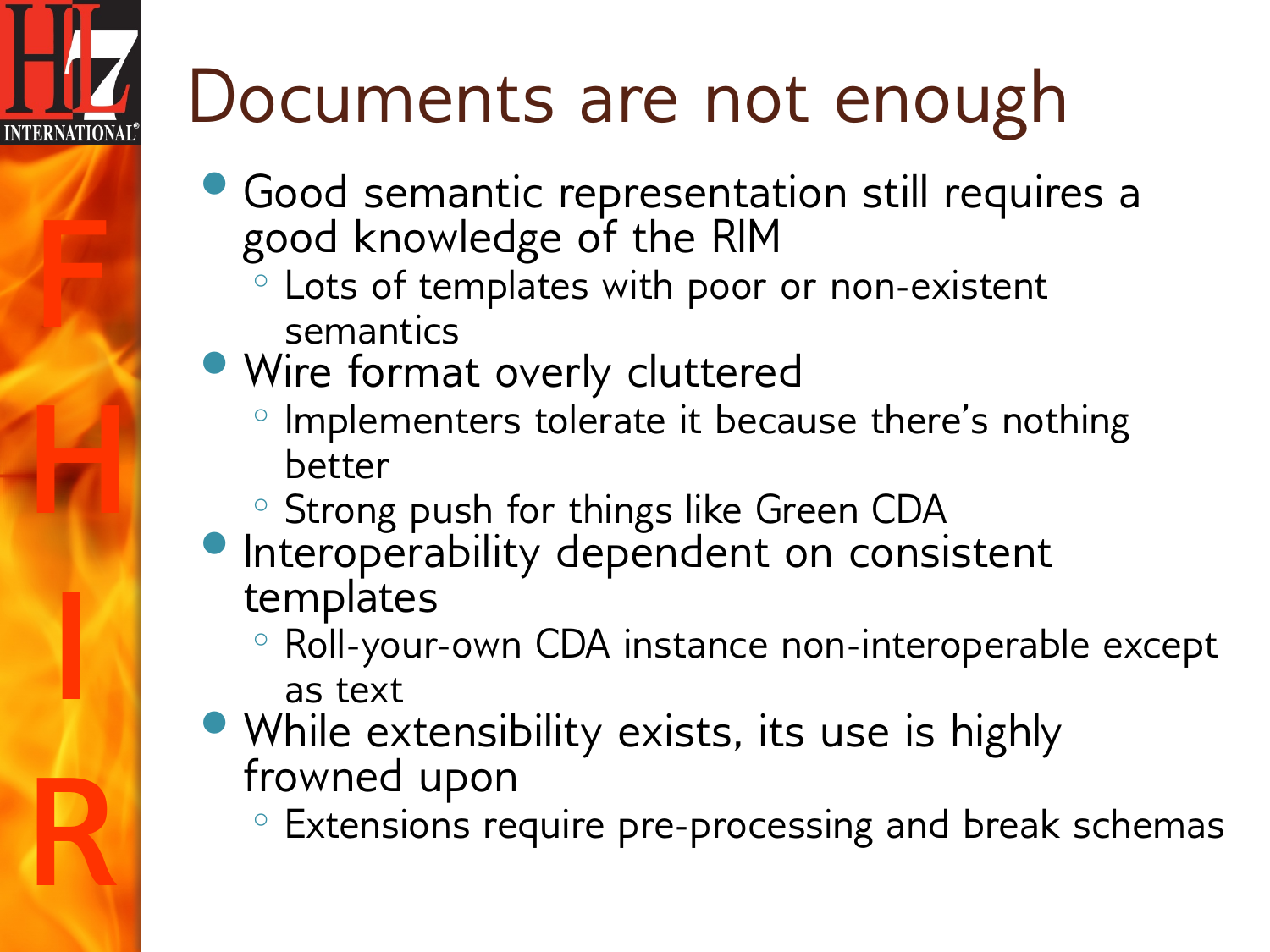

# Documents are not enough
Good semantic representation still requires a good knowledge of the RIM
Lots of templates with poor or non-existent semantics
Wire format overly cluttered
Implementers tolerate it because there’s nothing better
Strong push for things like Green CDA
Interoperability dependent on consistent templates
Roll-your-own CDA instance non-interoperable except as text
While extensibility exists, its use is highly frowned upon
Extensions require pre-processing and break schemas